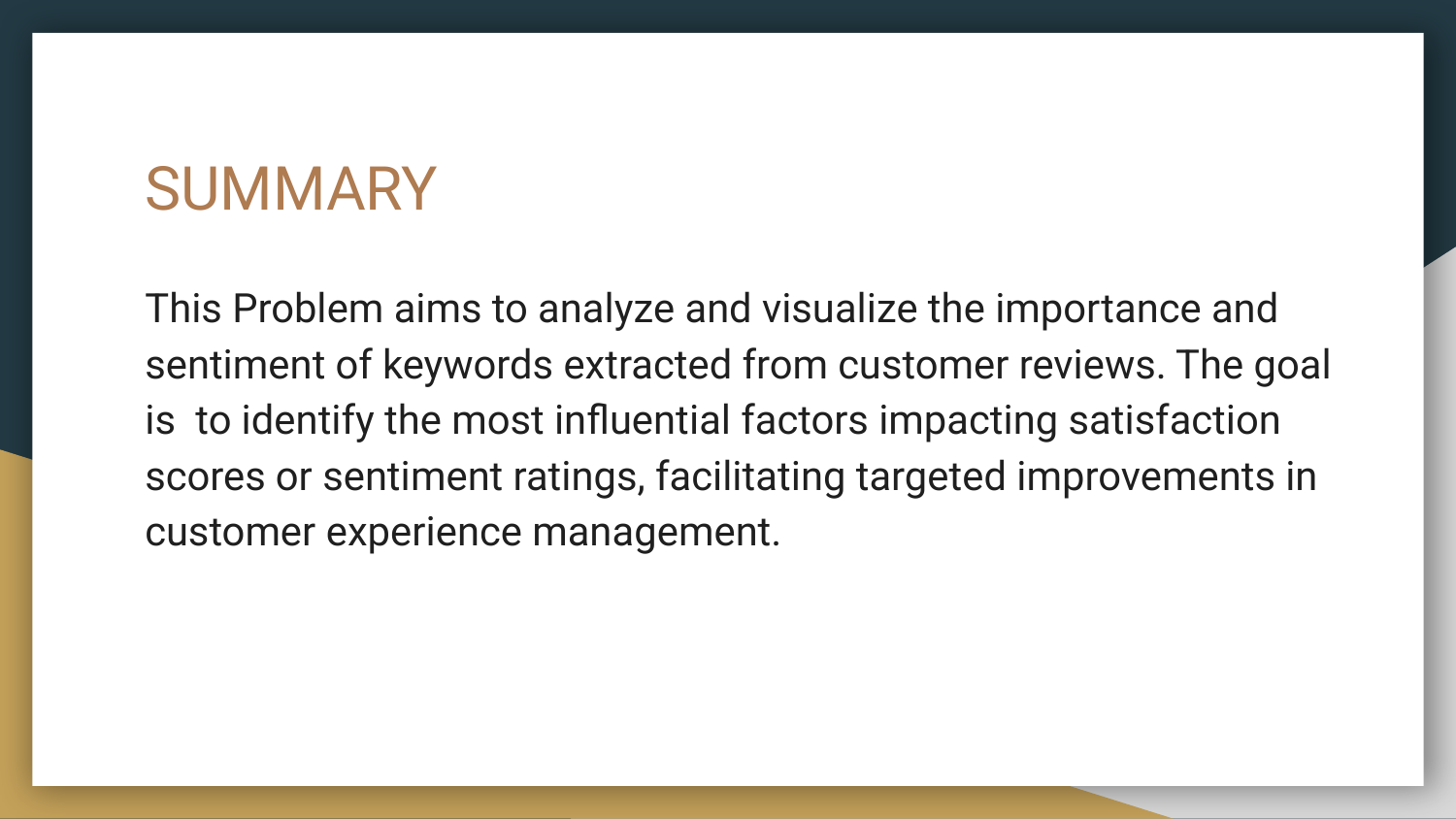

# SUMMARY
This Problem aims to analyze and visualize the importance and sentiment of keywords extracted from customer reviews. The goal is  to identify the most influential factors impacting satisfaction scores or sentiment ratings, facilitating targeted improvements in customer experience management.